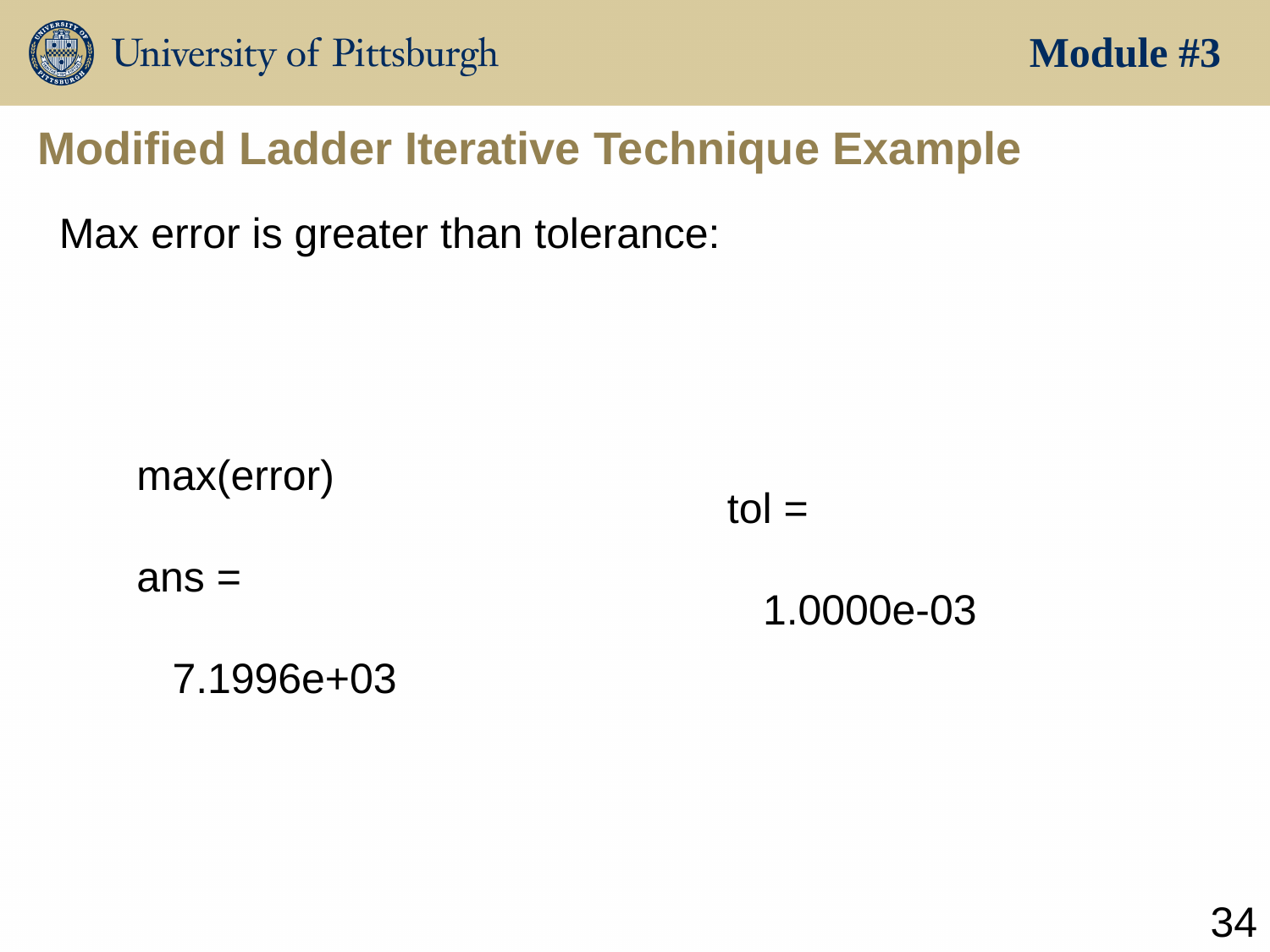

Module #3
# Modified Ladder Iterative Technique Example
Max error is greater than tolerance:
max(error)

ans =

   7.1996e+03
tol =

   1.0000e-03
34